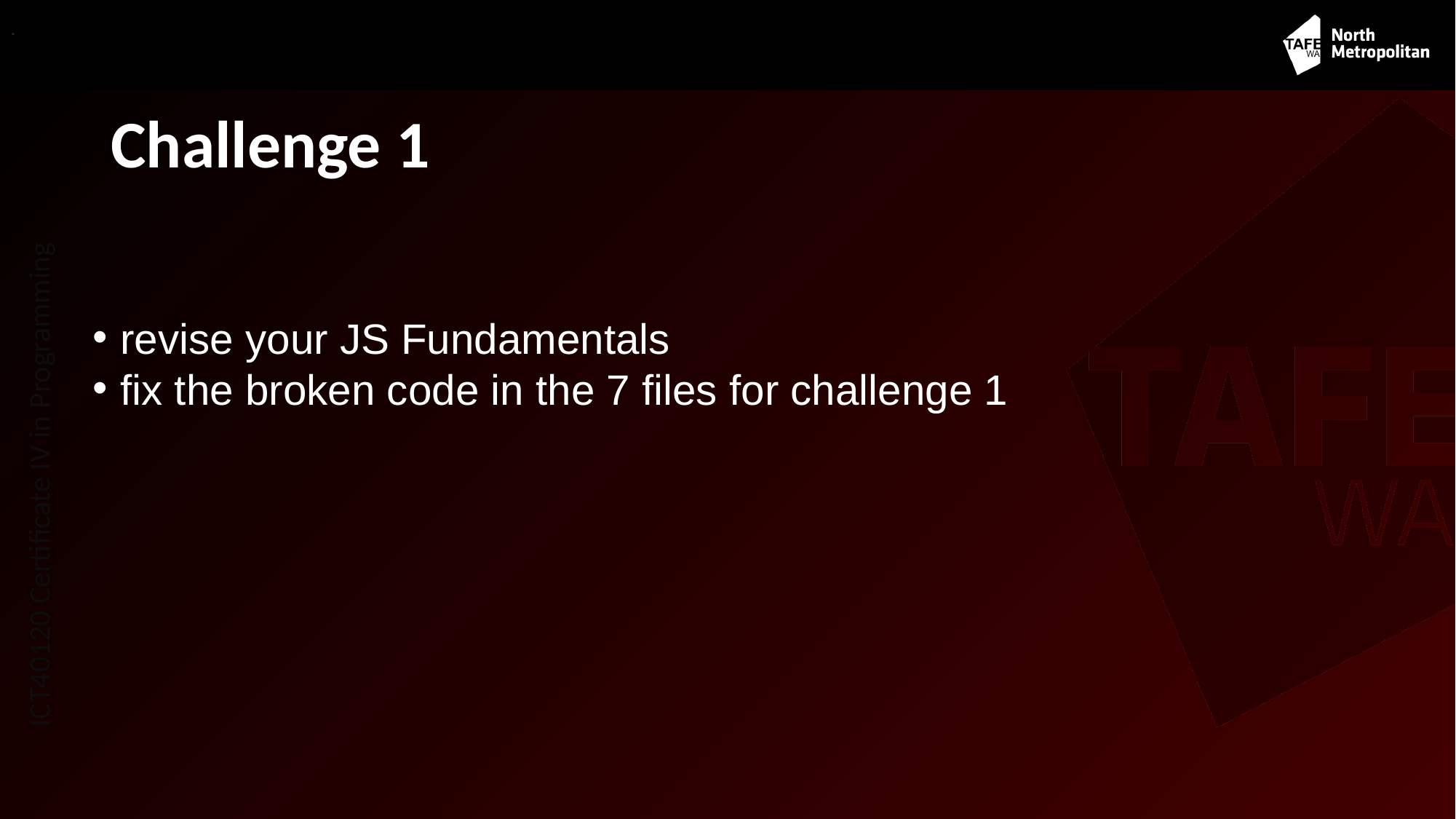

.
# Challenge 1
revise your JS Fundamentals
fix the broken code in the 7 files for challenge 1